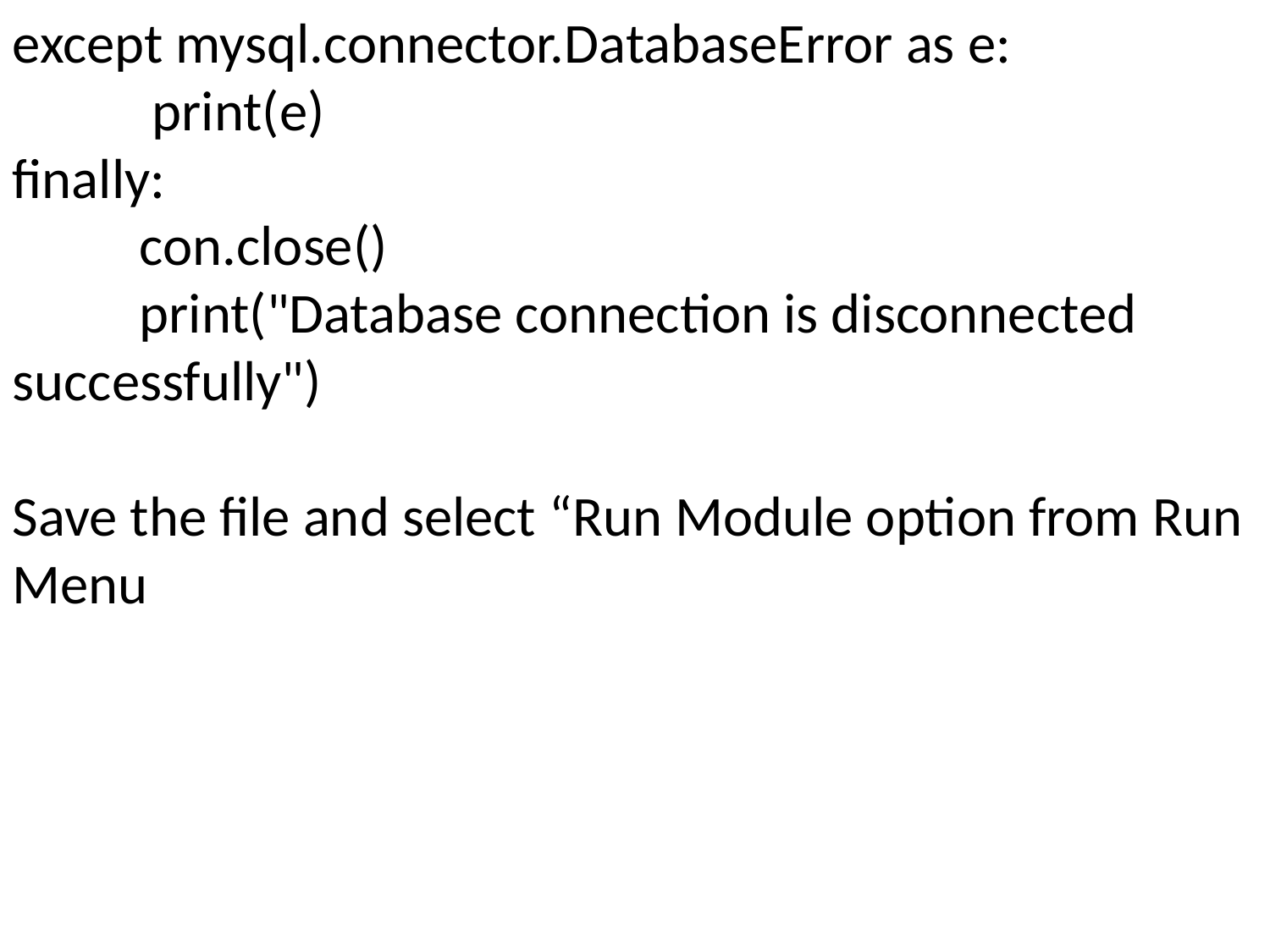

except mysql.connector.DatabaseError as e:
	 print(e)
finally:
          con.close()
          print("Database connection is disconnected 	successfully")

Save the file and select “Run Module option from Run Menu